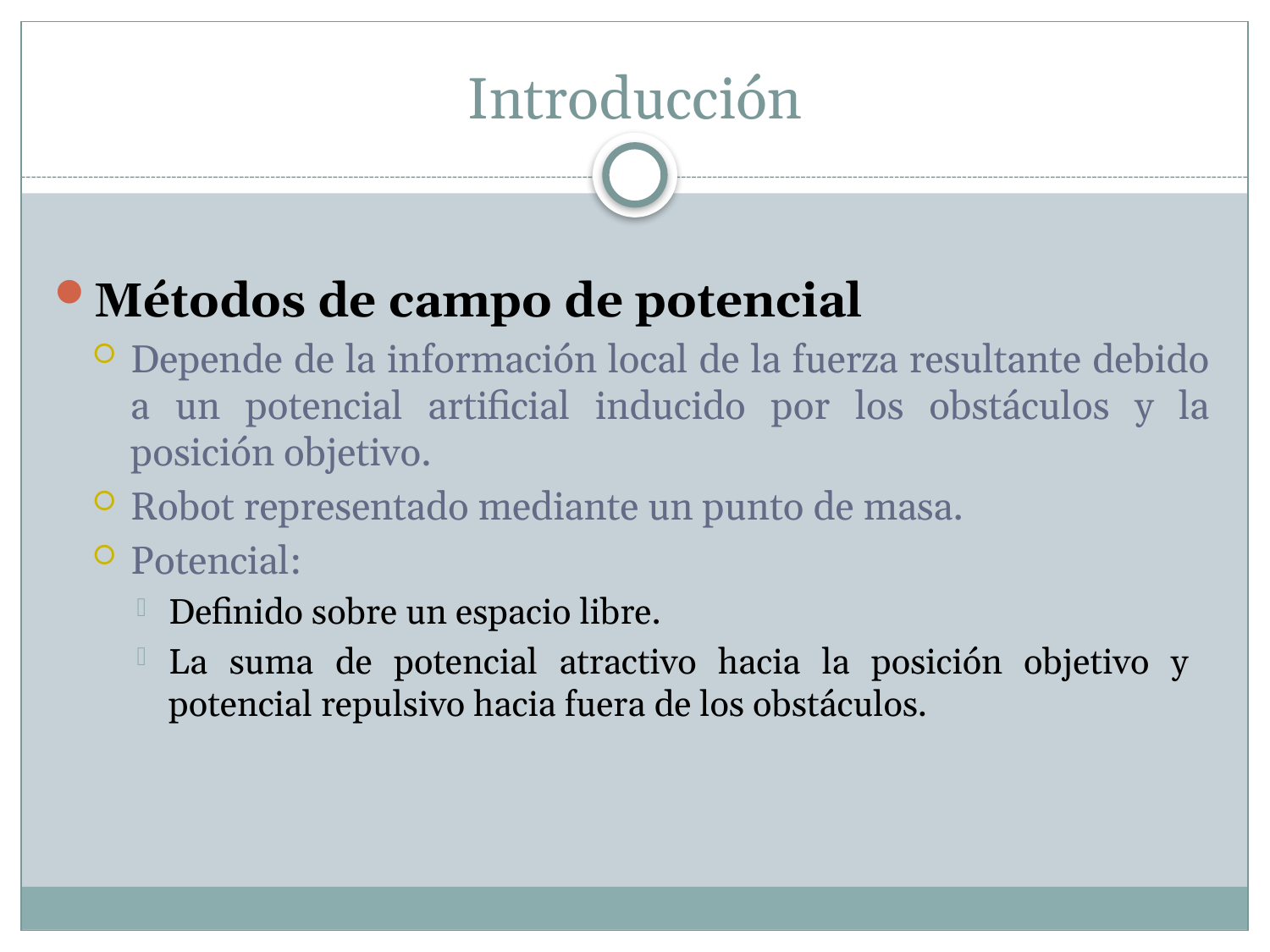

# Introducción
Métodos de campo de potencial
Depende de la información local de la fuerza resultante debido a un potencial artificial inducido por los obstáculos y la posición objetivo.
Robot representado mediante un punto de masa.
Potencial:
Definido sobre un espacio libre.
La suma de potencial atractivo hacia la posición objetivo y  potencial repulsivo hacia fuera de los obstáculos.